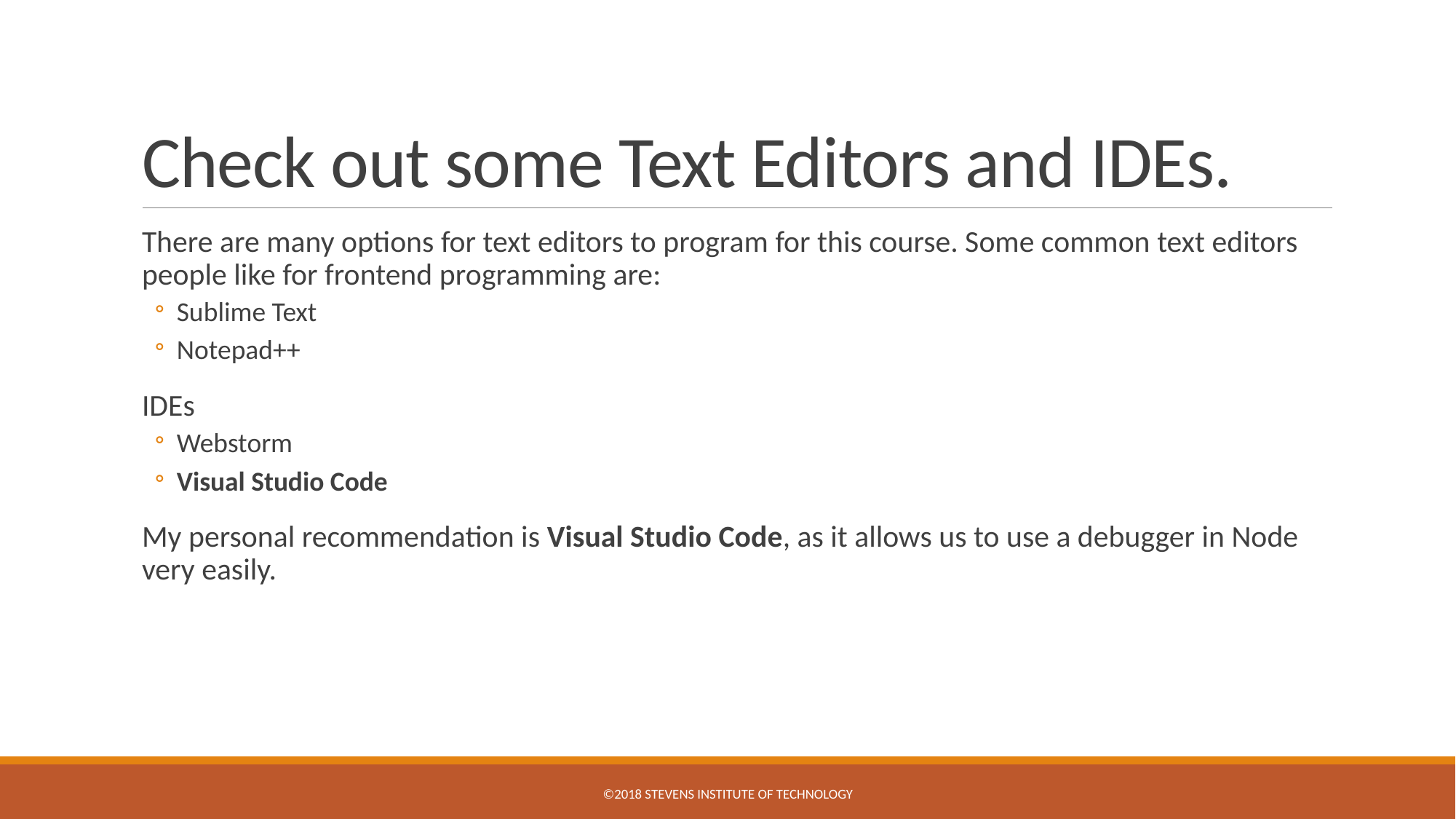

# Check out some Text Editors and IDEs.
There are many options for text editors to program for this course. Some common text editors people like for frontend programming are:
Sublime Text
Notepad++
IDEs
Webstorm
Visual Studio Code
My personal recommendation is Visual Studio Code, as it allows us to use a debugger in Node very easily.
©2018 Stevens Institute of Technology